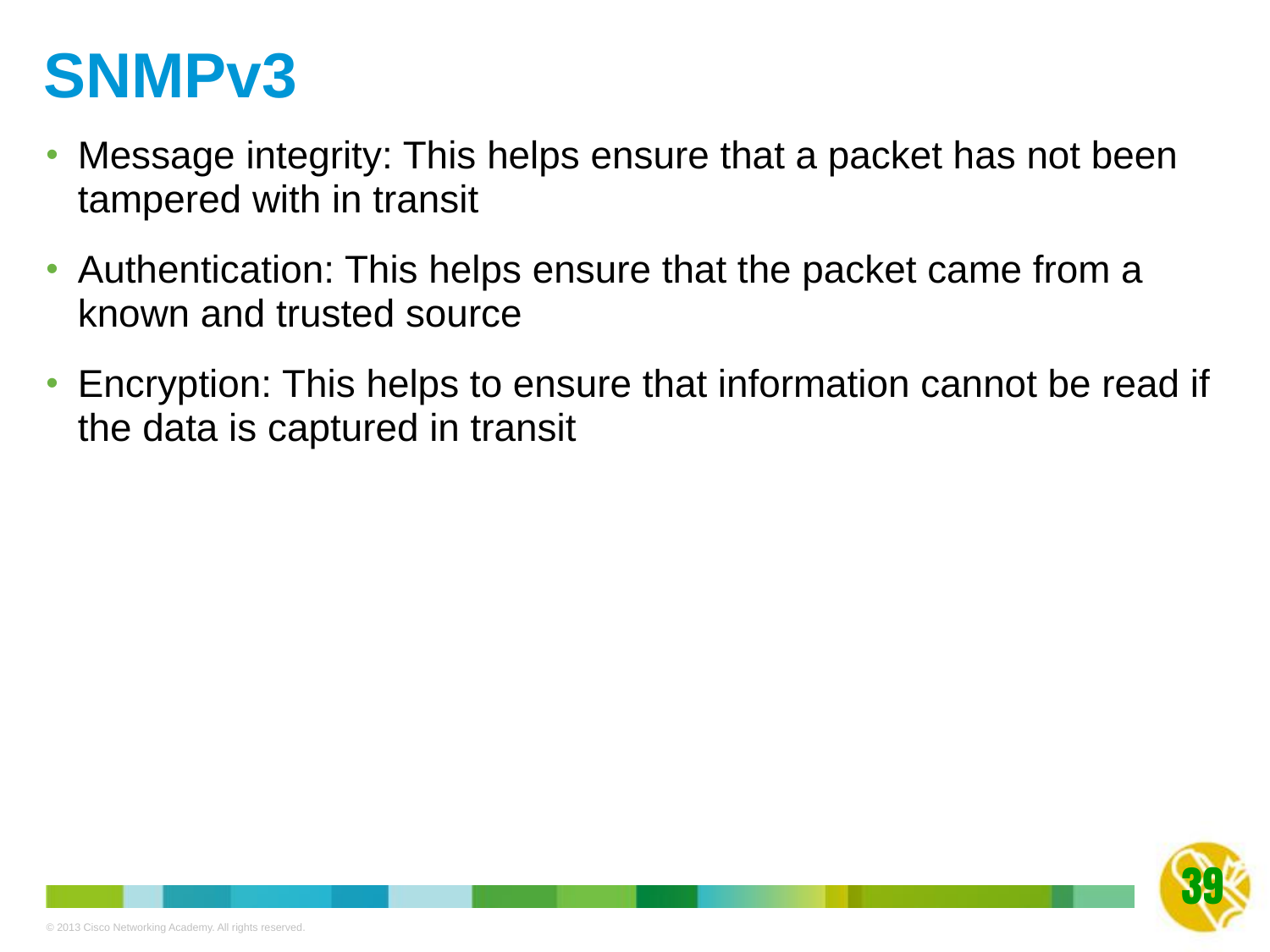

# SNMPv3
Message integrity: This helps ensure that a packet has not been tampered with in transit
Authentication: This helps ensure that the packet came from a known and trusted source
Encryption: This helps to ensure that information cannot be read if the data is captured in transit